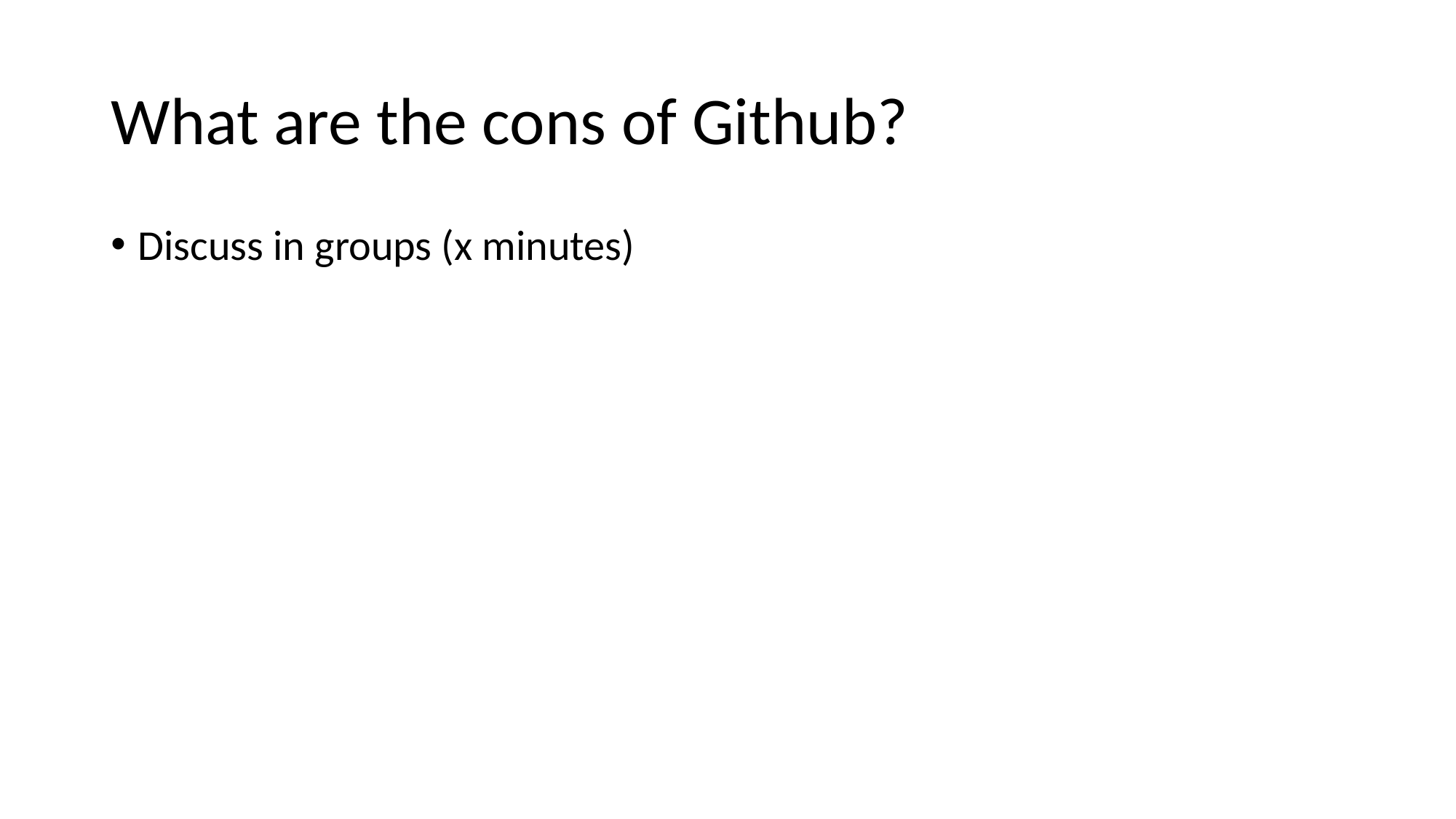

# What are the cons of Github?
Discuss in groups (x minutes)